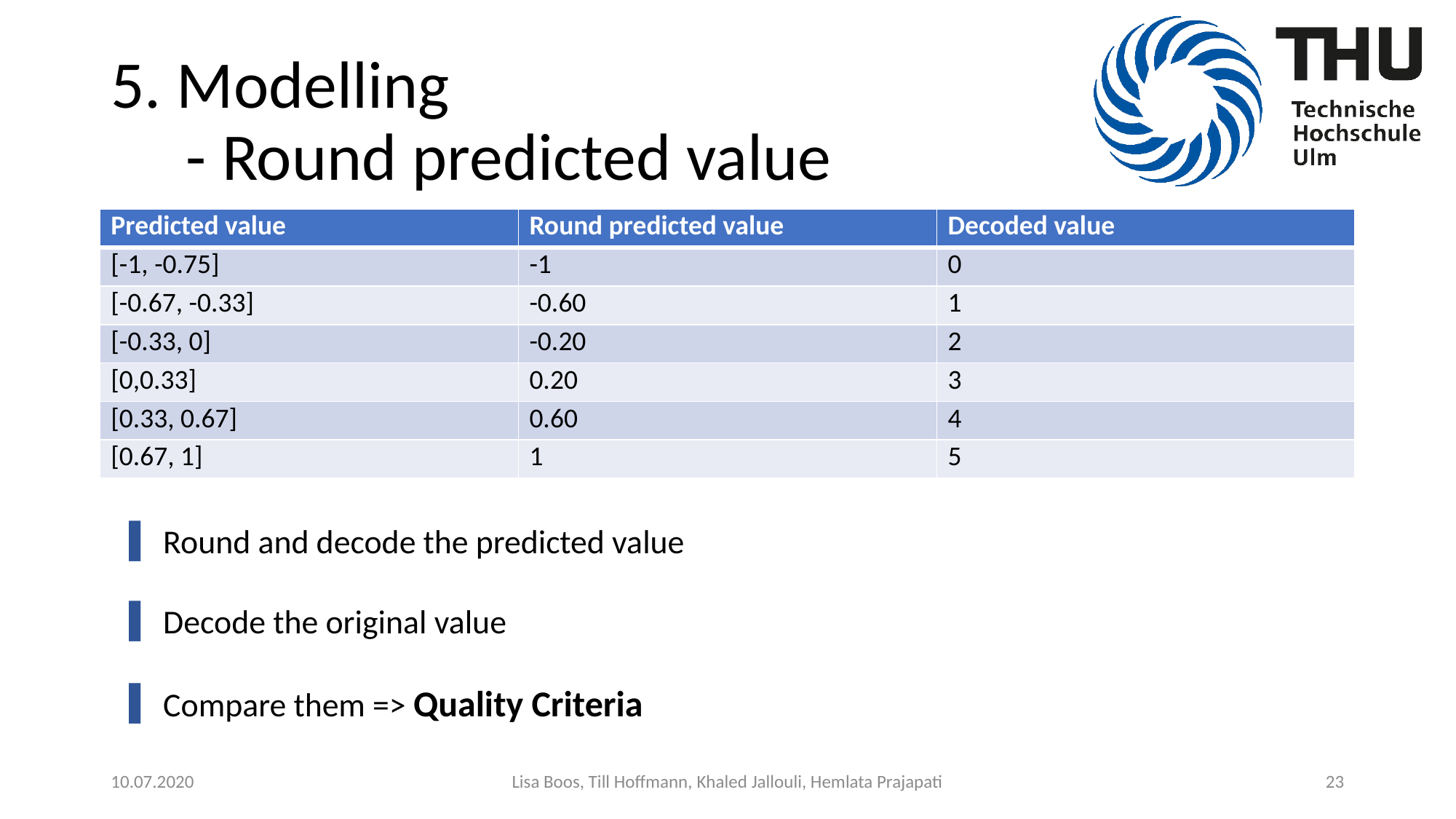

# 5. Modelling - Round predicted value
| Predicted value | Round predicted value | Decoded value |
| --- | --- | --- |
| [-1, -0.75] | -1 | 0 |
| [-0.67, -0.33] | -0.60 | 1 |
| [-0.33, 0] | -0.20 | 2 |
| [0,0.33] | 0.20 | 3 |
| [0.33, 0.67] | 0.60 | 4 |
| [0.67, 1] | 1 | 5 |
Round and decode the predicted value
Decode the original value
Compare them => Quality Criteria
10.07.2020
Lisa Boos, Till Hoffmann, Khaled Jallouli, Hemlata Prajapati
23